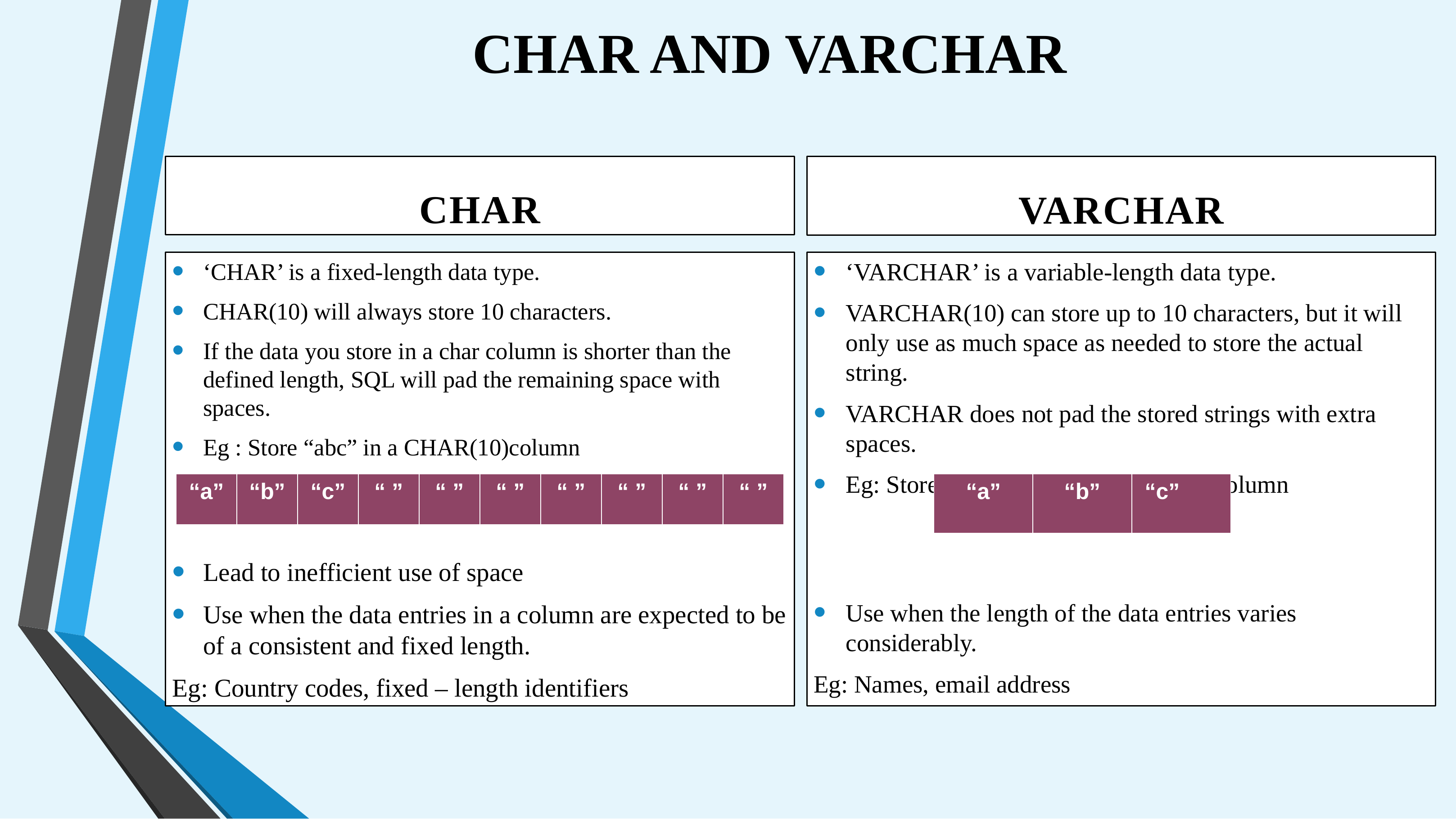

# CHAR AND VARCHAR
CHAR
VARCHAR
‘CHAR’ is a fixed-length data type.
CHAR(10) will always store 10 characters.
If the data you store in a char column is shorter than the defined length, SQL will pad the remaining space with spaces.
Eg : Store “abc” in a CHAR(10)column

Lead to inefficient use of space
Use when the data entries in a column are expected to be of a consistent and fixed length.
Eg: Country codes, fixed – length identifiers
‘VARCHAR’ is a variable-length data type.
VARCHAR(10) can store up to 10 characters, but it will only use as much space as needed to store the actual string.
VARCHAR does not pad the stored strings with extra spaces.
Eg: Store “abc” in a VARCHAR(10) column

Use when the length of the data entries varies considerably.
Eg: Names, email address

| “a” | “b” | “c” | “ ” | “ ” | “ ” | “ ” | “ ” | “ ” | “ ” |
| --- | --- | --- | --- | --- | --- | --- | --- | --- | --- |
| “a” | “b” | “c” |
| --- | --- | --- |